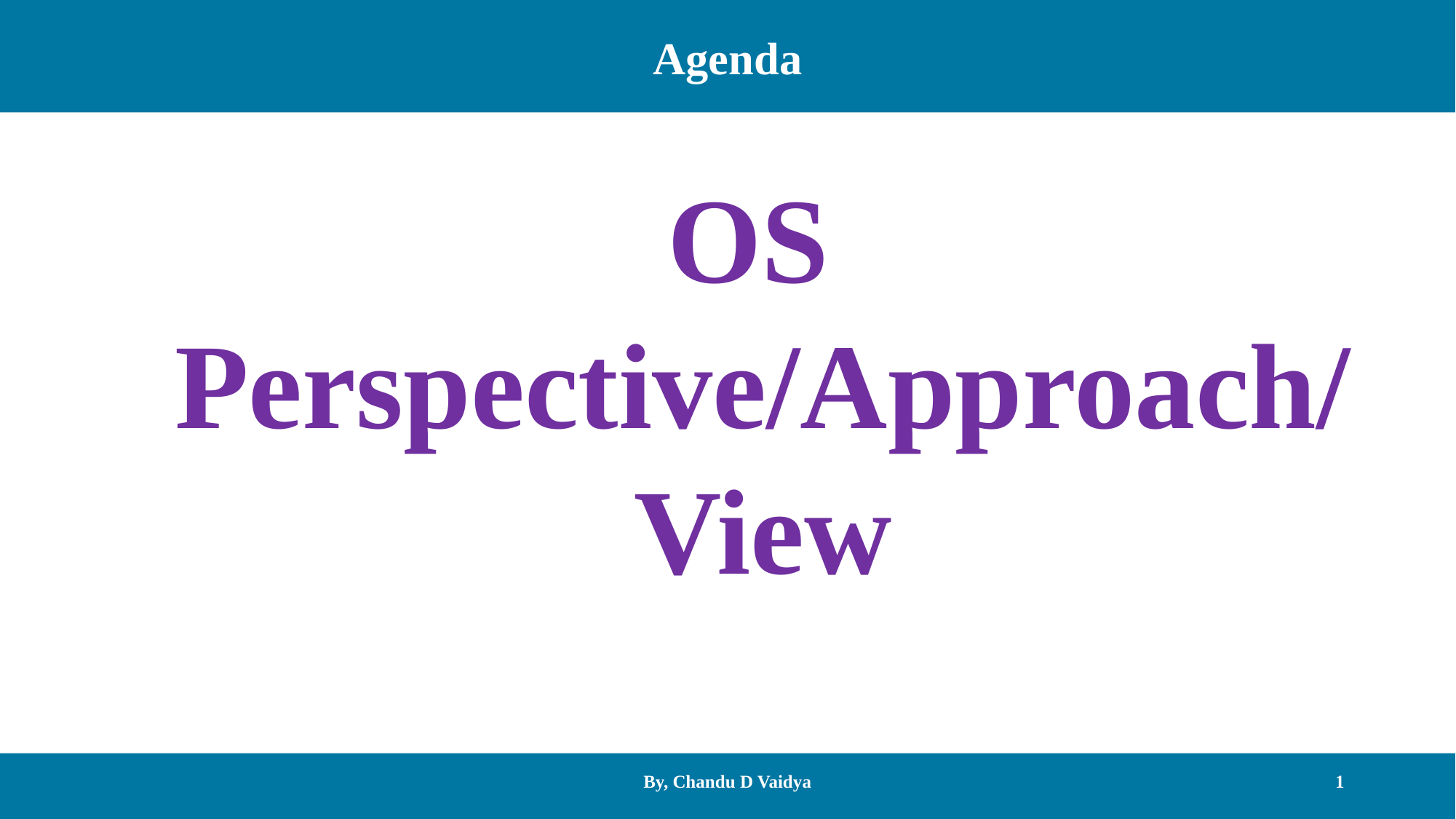

Agenda

OS
Perspective/Approach/
View

By, Chandu D Vaidya
1